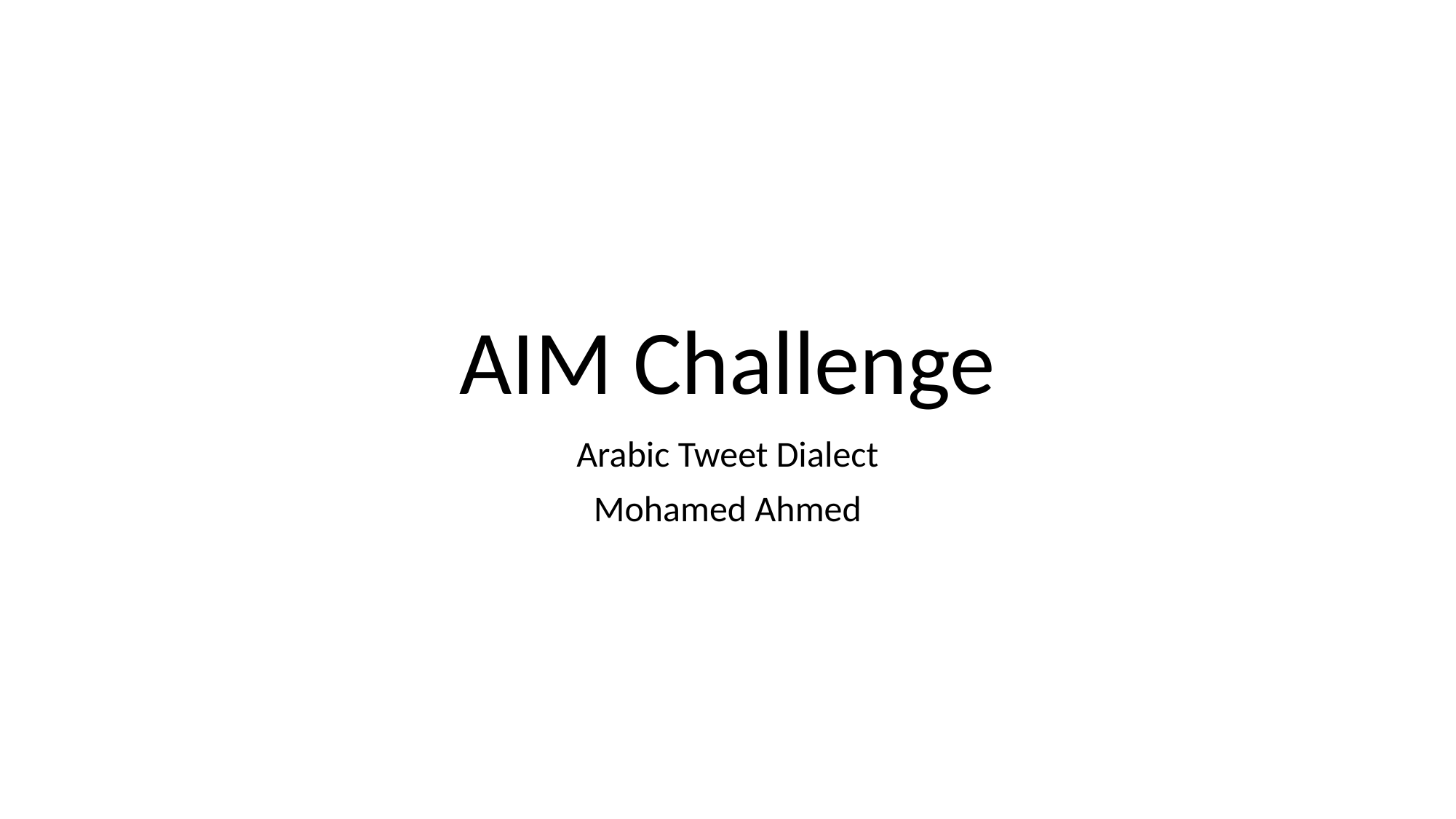

# AIM Challenge
Arabic Tweet Dialect
Mohamed Ahmed